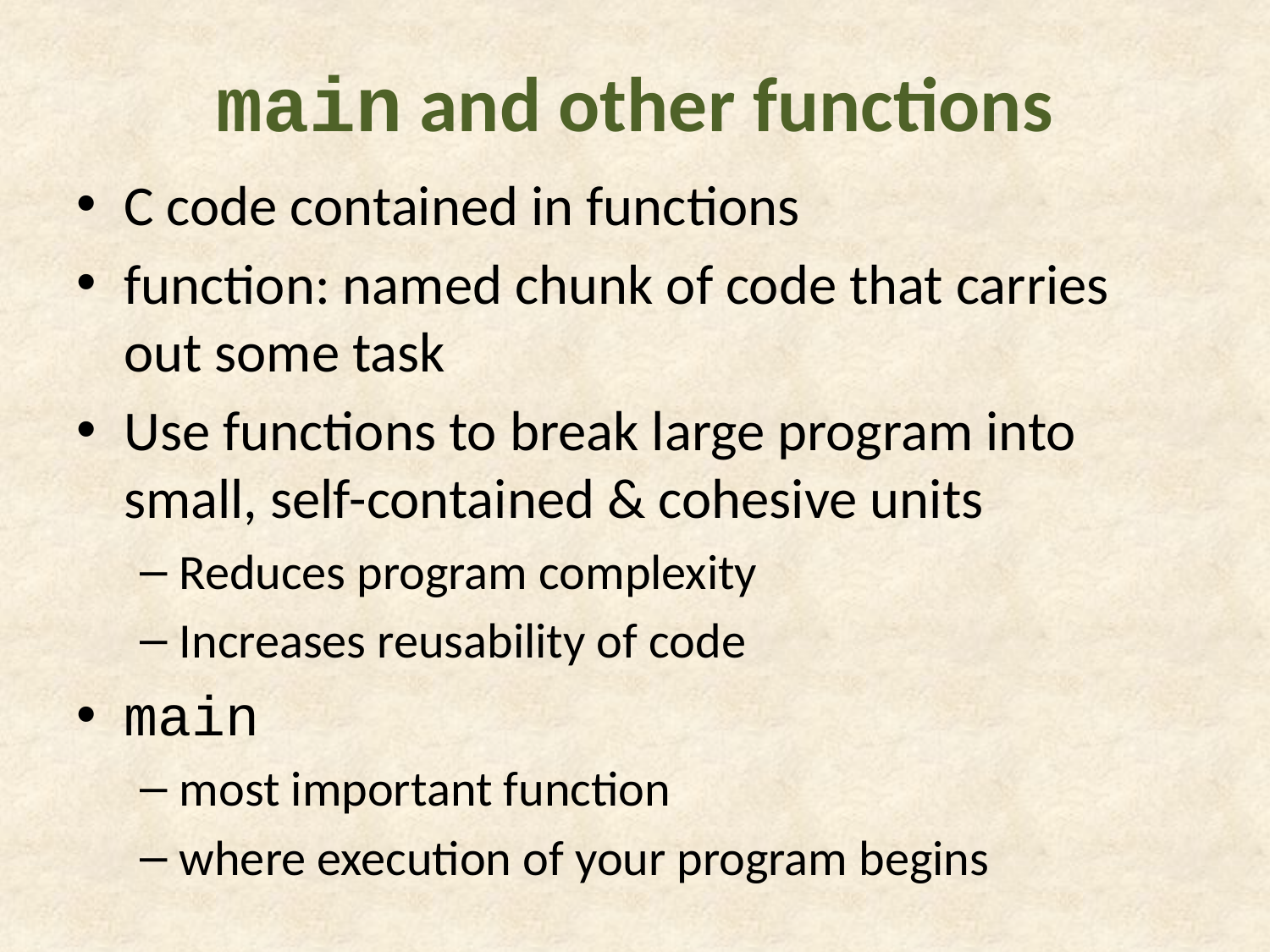

# main and other functions
C code contained in functions
function: named chunk of code that carries out some task
Use functions to break large program into small, self-contained & cohesive units
Reduces program complexity
Increases reusability of code
main
most important function
where execution of your program begins